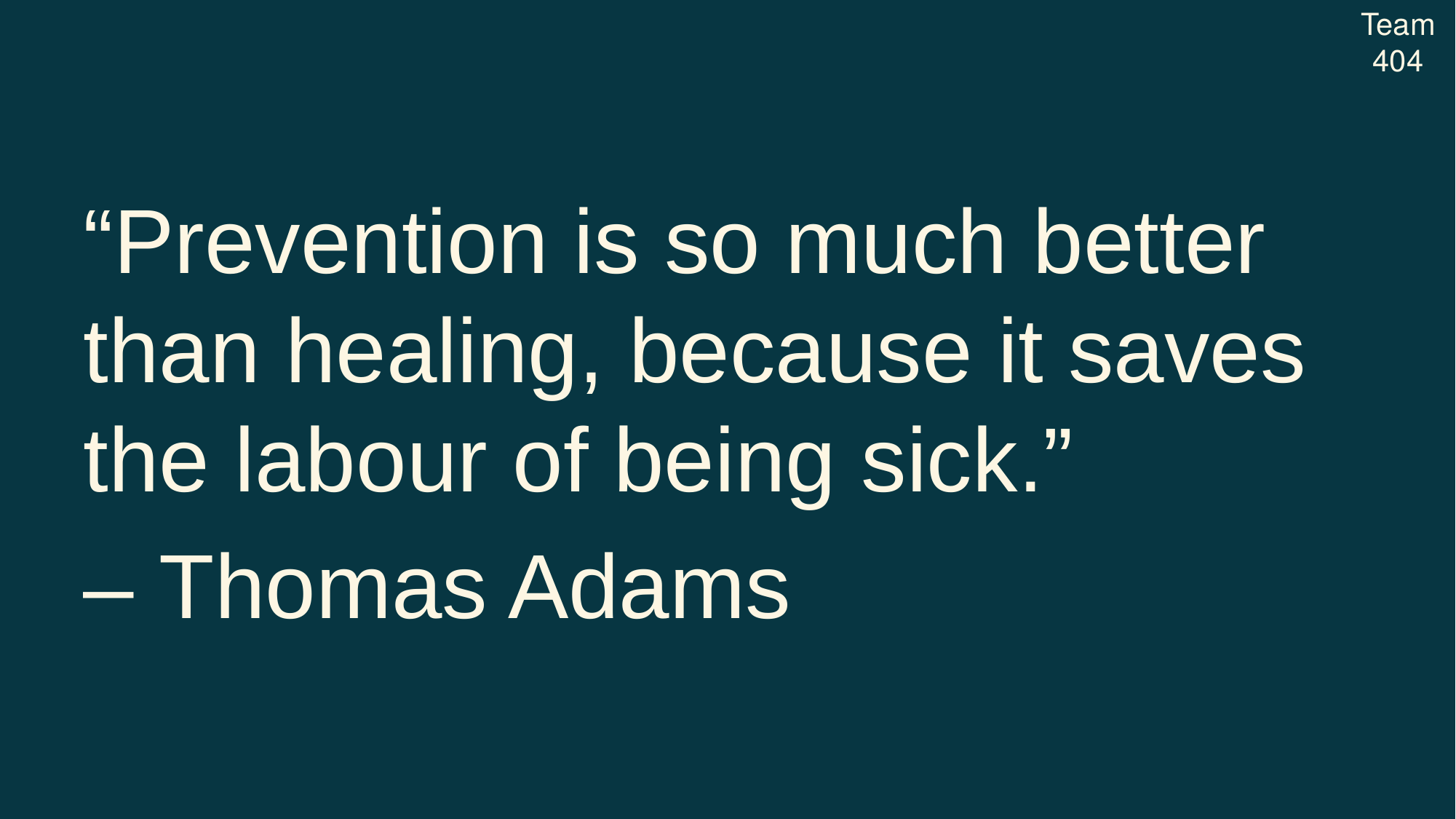

Team 404
“Prevention is so much better than healing, because it saves the labour of being sick.”
– Thomas Adams
#